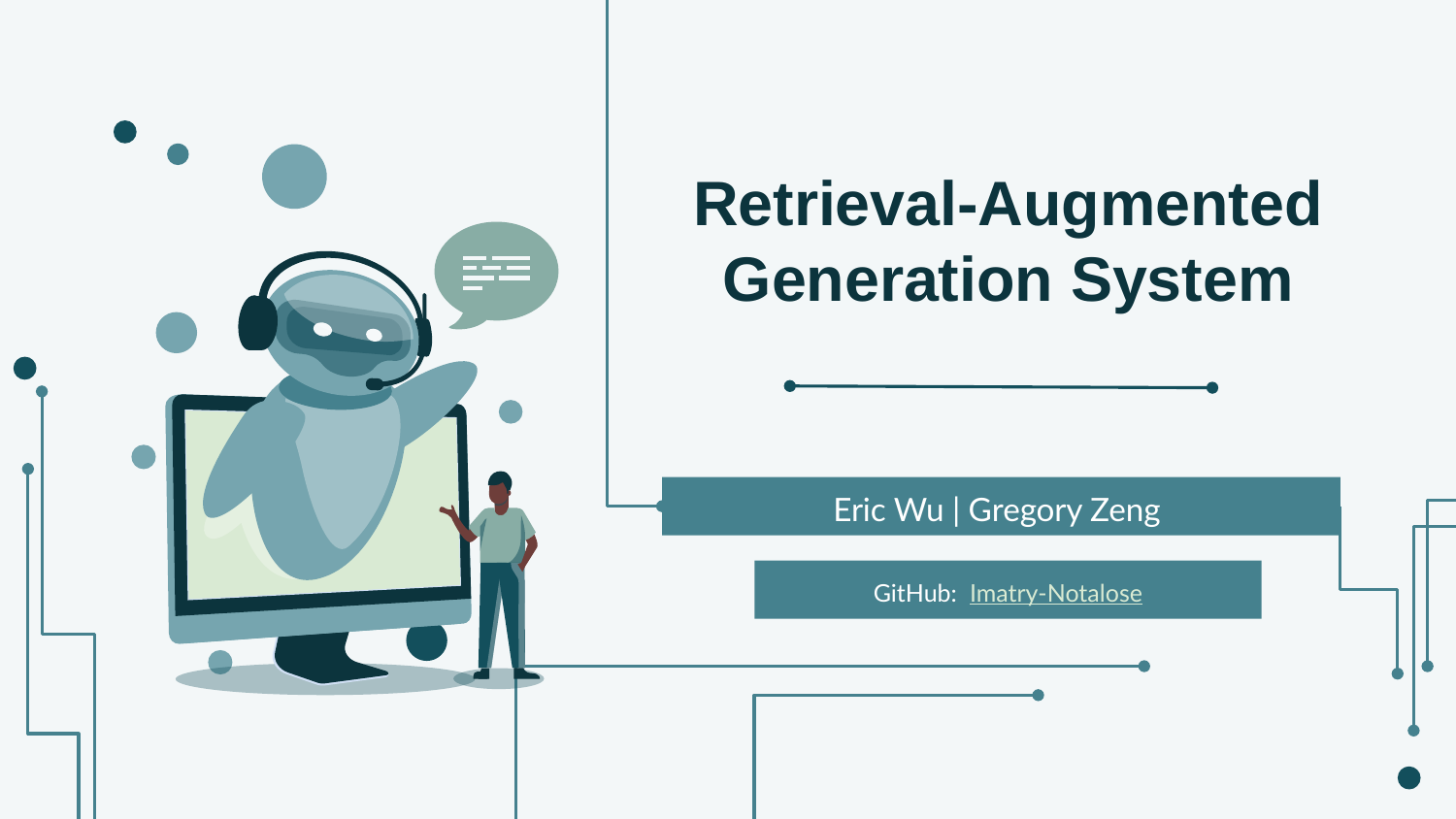

# Retrieval-Augmented Generation System
Eric Wu | Gregory Zeng
GitHub:  Imatry-Notalose